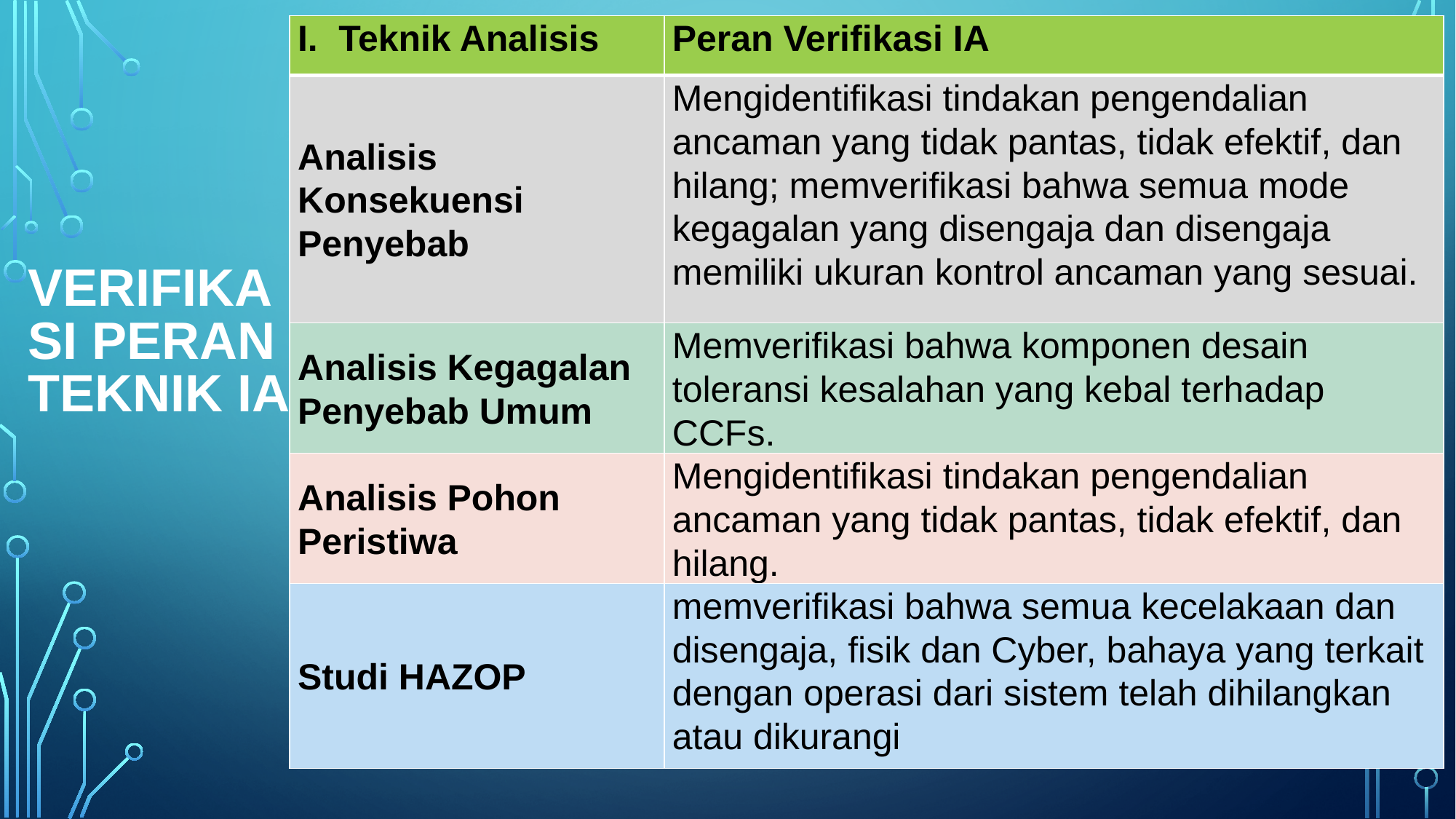

| Teknik Analisis | Peran Verifikasi IA |
| --- | --- |
| Analisis Konsekuensi Penyebab | Mengidentifikasi tindakan pengendalian ancaman yang tidak pantas, tidak efektif, dan hilang; memverifikasi bahwa semua mode kegagalan yang disengaja dan disengaja memiliki ukuran kontrol ancaman yang sesuai. |
| Analisis Kegagalan Penyebab Umum | Memverifikasi bahwa komponen desain toleransi kesalahan yang kebal terhadap CCFs. |
| Analisis Pohon Peristiwa | Mengidentifikasi tindakan pengendalian ancaman yang tidak pantas, tidak efektif, dan hilang. |
| Studi HAZOP | memverifikasi bahwa semua kecelakaan dan disengaja, fisik dan Cyber, bahaya yang terkait dengan operasi dari sistem telah dihilangkan atau dikurangi |
Verifikasi Peran Teknik IA